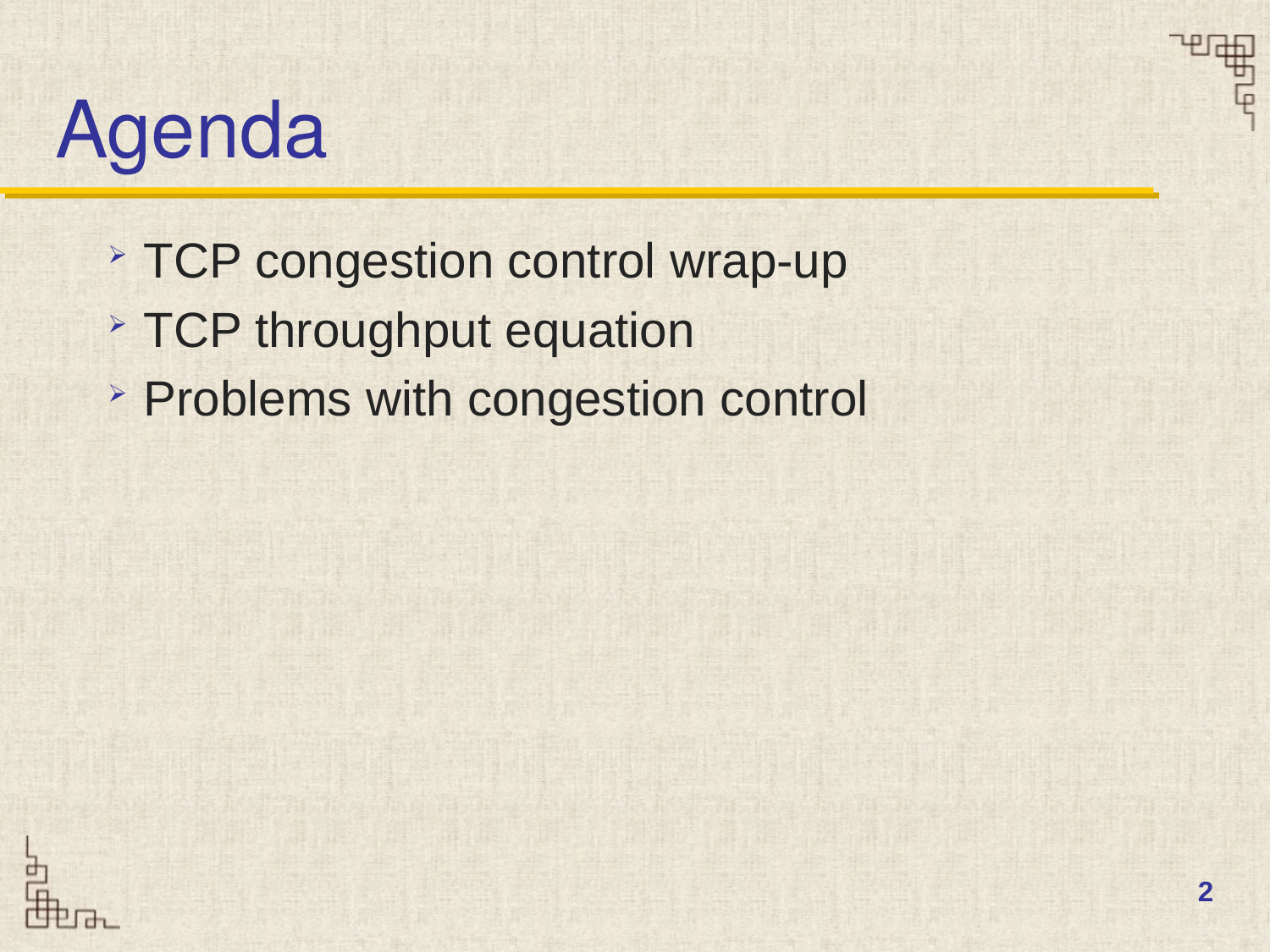

# Agenda
TCP congestion control wrap-up
TCP throughput equation
Problems with congestion control
2